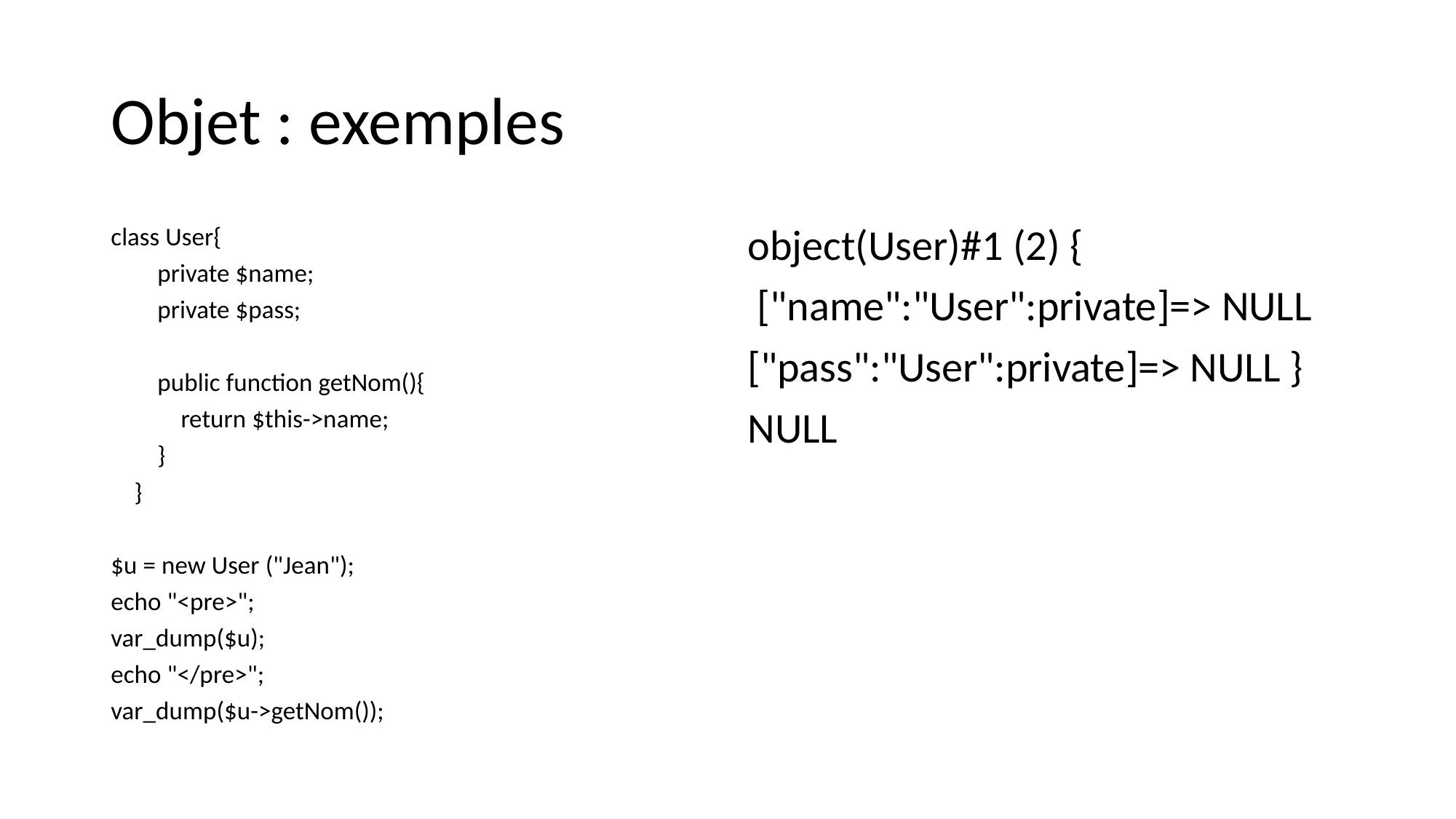

# Objet : exemples
class User{
        private $name;
        private $pass;

        public function getNom(){
            return $this->name;
        }
    }

$u = new User ("Jean");
echo "<pre>";
var_dump($u);
echo "</pre>";
var_dump($u->getNom());
object(User)#1 (2) {
 ["name":"User":private]=> NULL
["pass":"User":private]=> NULL }
NULL